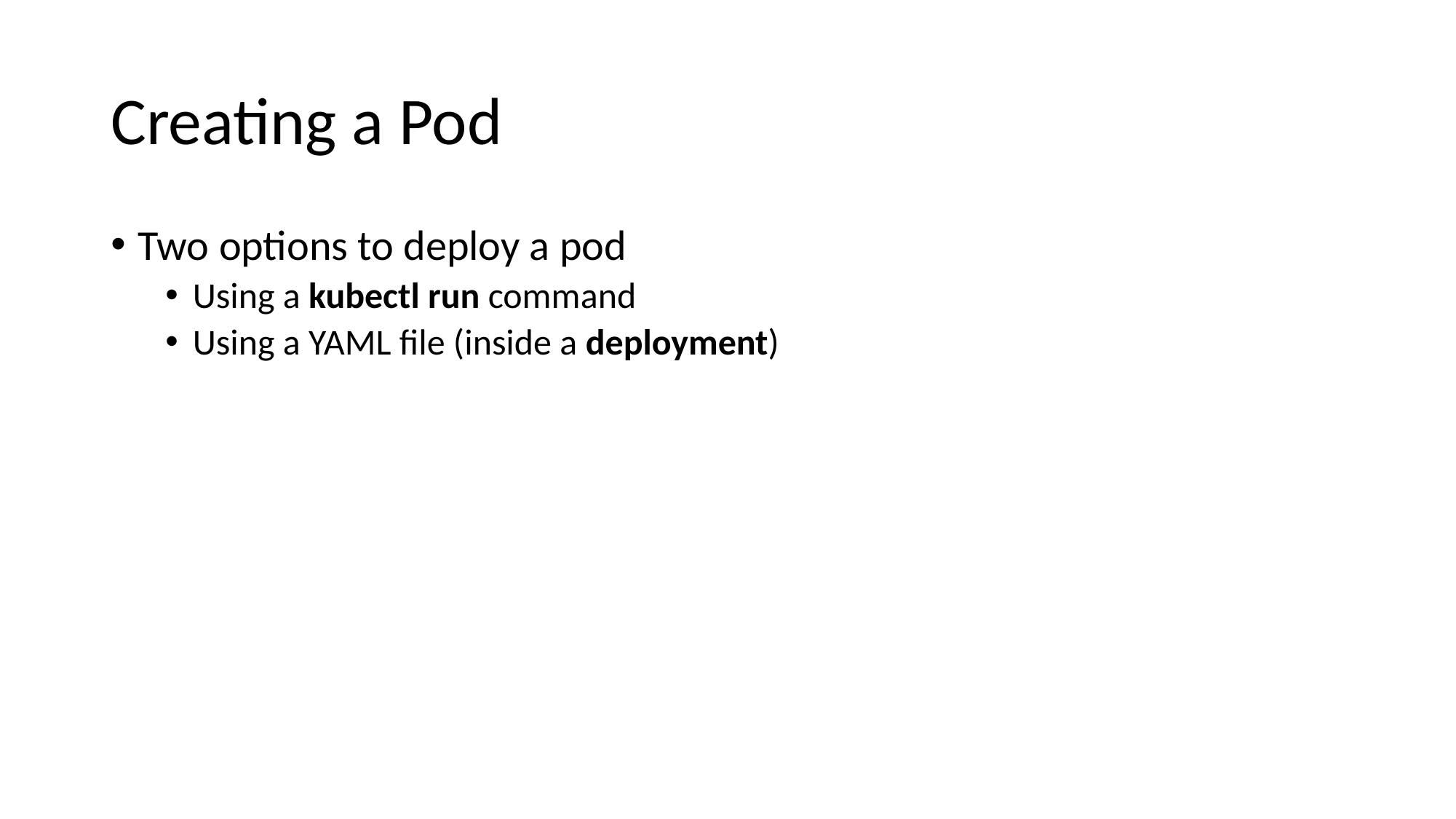

# Creating a Pod
Two options to deploy a pod
Using a kubectl run command
Using a YAML file (inside a deployment)